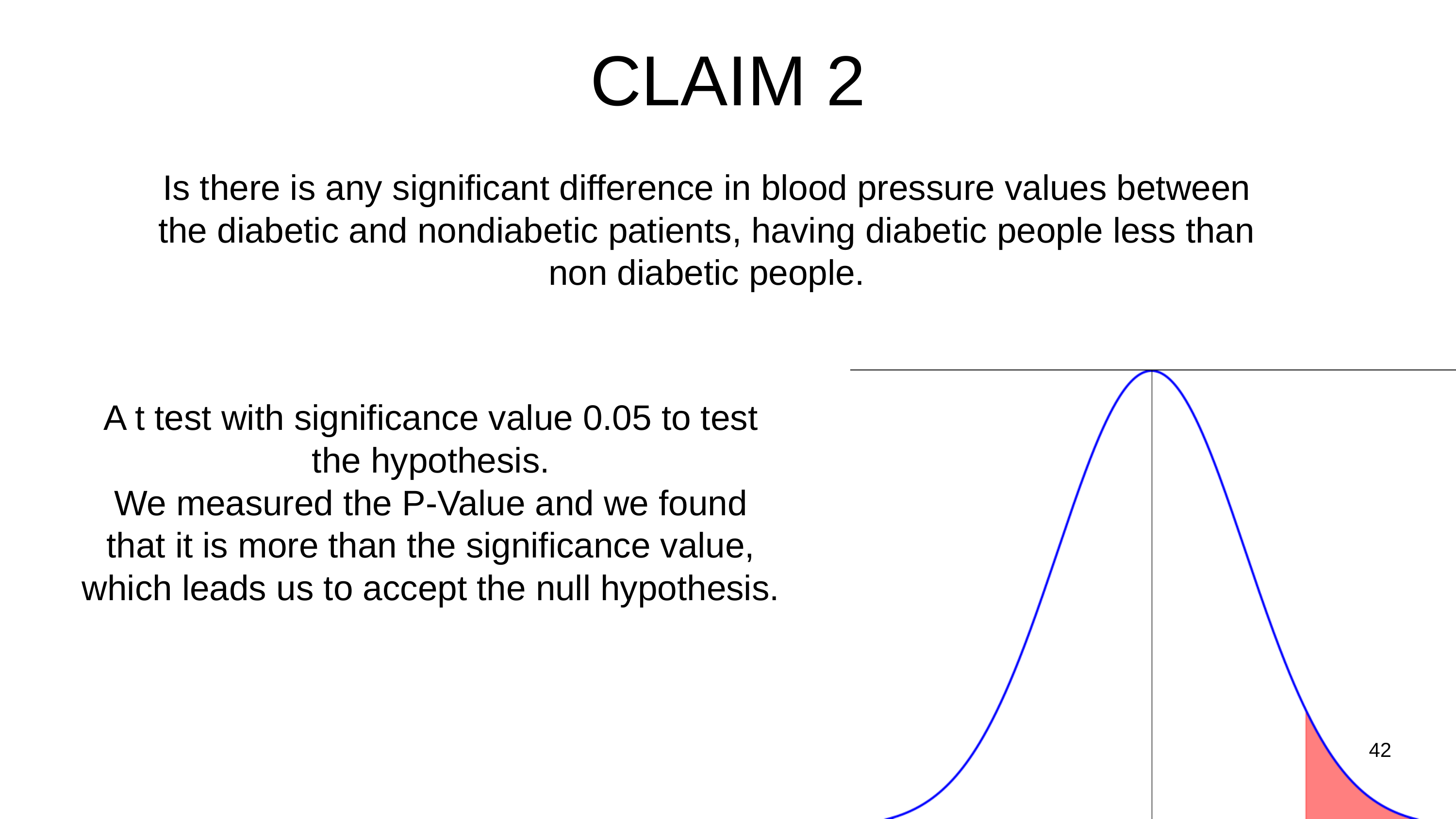

CLAIM 2
Is there is any significant difference in blood pressure values between the diabetic and nondiabetic patients, having diabetic people less than non diabetic people.

A t test with significance value 0.05 to test the hypothesis.
We measured the P-Value and we found that it is more than the significance value, which leads us to accept the null hypothesis.

42